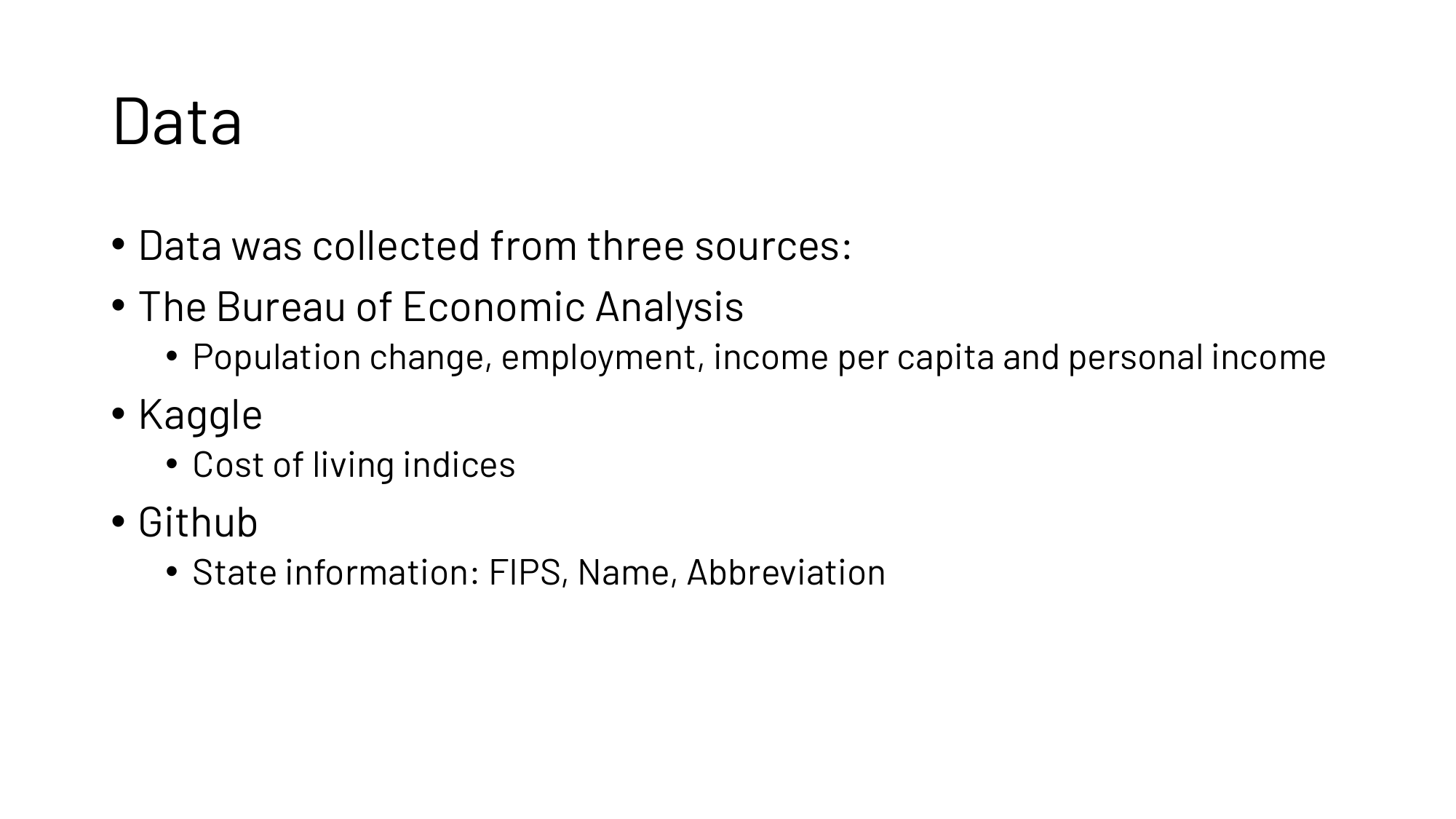

# Data
Data was collected from three sources:
The Bureau of Economic Analysis
Population change, employment, income per capita and personal income
Kaggle
Cost of living indices
Github
State information: FIPS, Name, Abbreviation